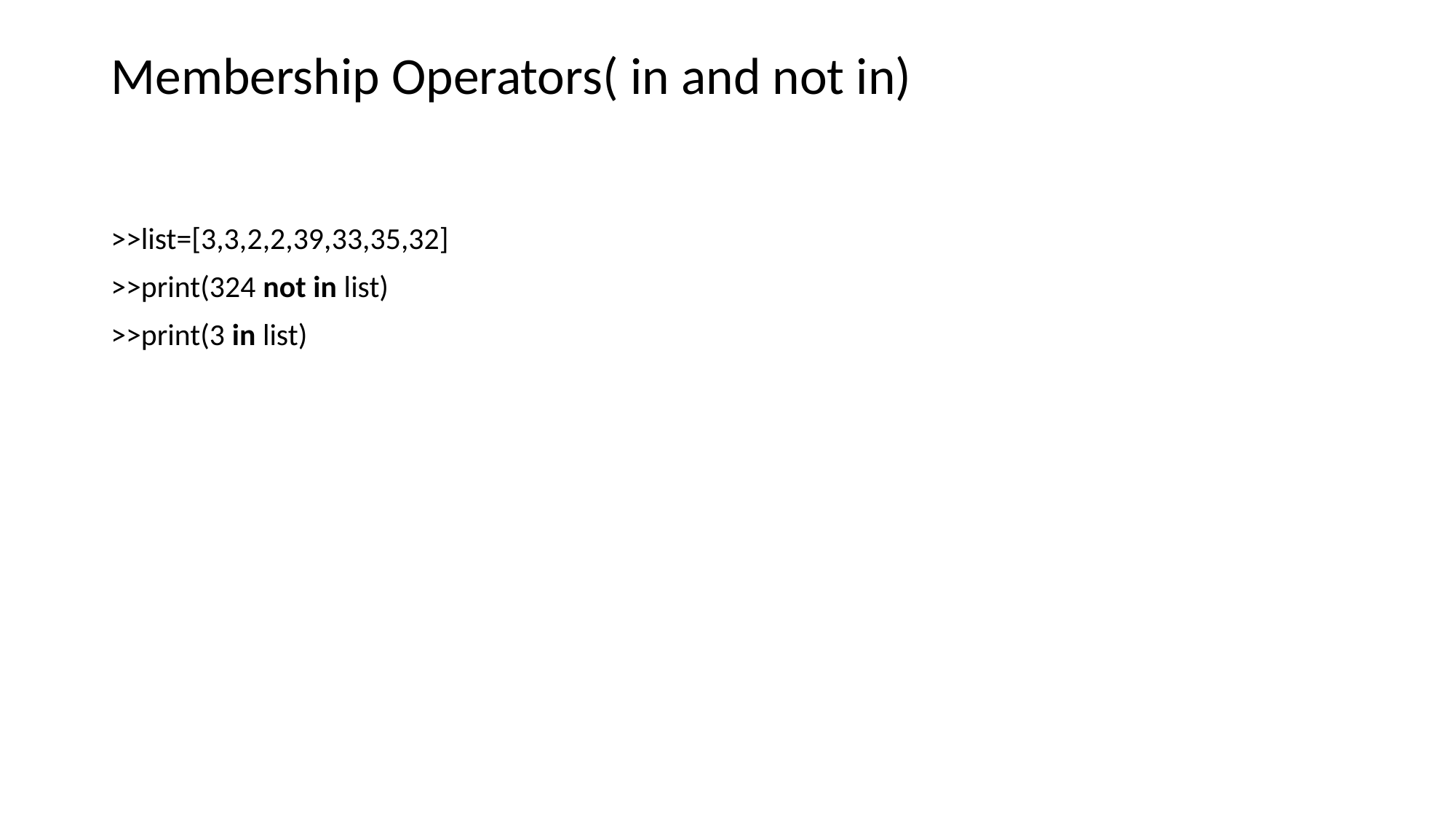

# Membership Operators( in and not in)
>>list=[3,3,2,2,39,33,35,32]
>>print(324 not in list)
>>print(3 in list)